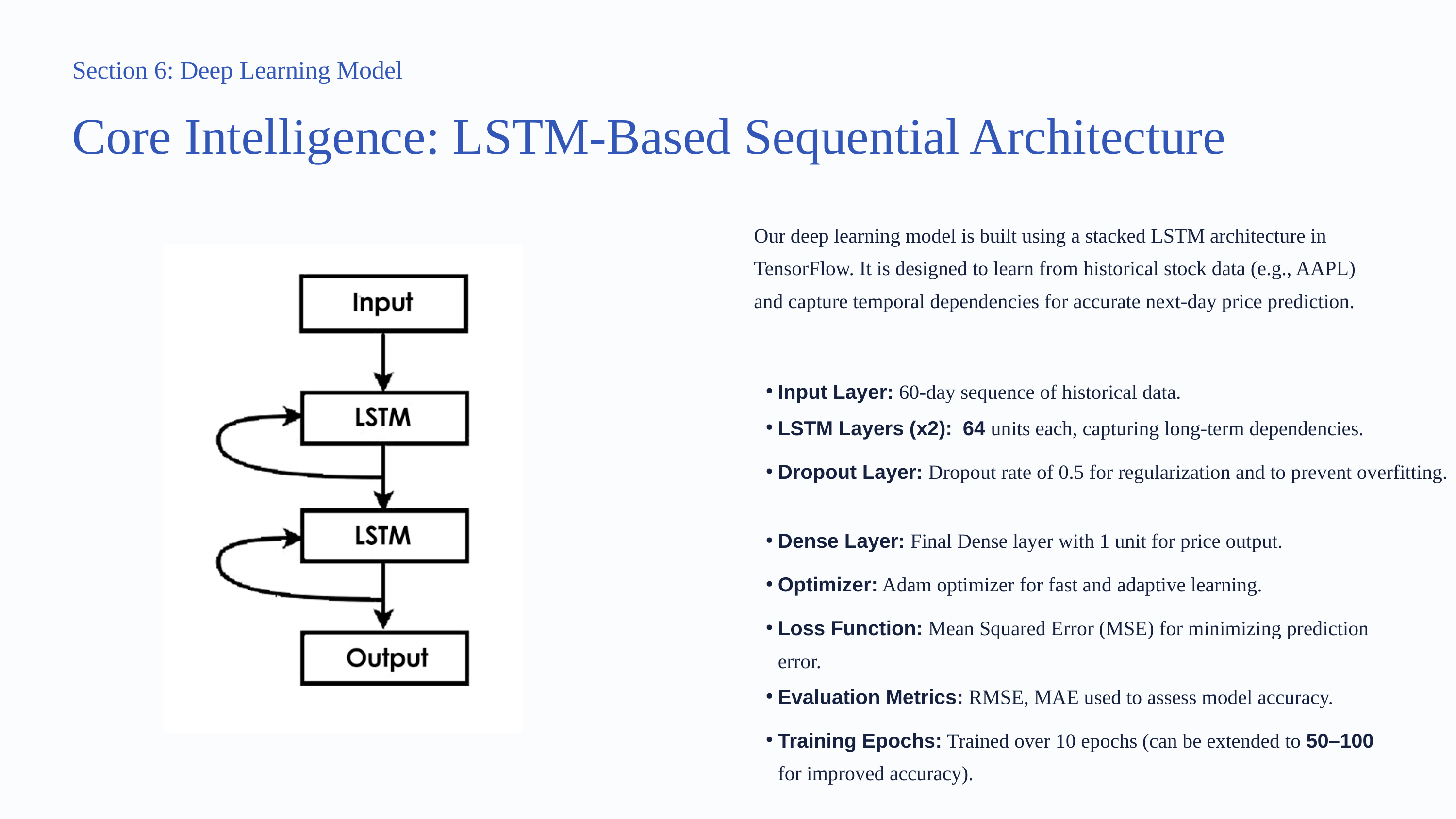

Section 6: Deep Learning Model
Core Intelligence: LSTM-Based Sequential Architecture
Our deep learning model is built using a stacked LSTM architecture in TensorFlow. It is designed to learn from historical stock data (e.g., AAPL) and capture temporal dependencies for accurate next-day price prediction.

Input Layer: 60-day sequence of historical data.
LSTM Layers (x2):  64 units each, capturing long-term dependencies.
Dropout Layer: Dropout rate of 0.5 for regularization and to prevent overfitting.
Dense Layer: Final Dense layer with 1 unit for price output.
Optimizer: Adam optimizer for fast and adaptive learning.
Loss Function: Mean Squared Error (MSE) for minimizing prediction error.
Evaluation Metrics: RMSE, MAE used to assess model accuracy.
Training Epochs: Trained over 10 epochs (can be extended to 50–100 for improved accuracy).